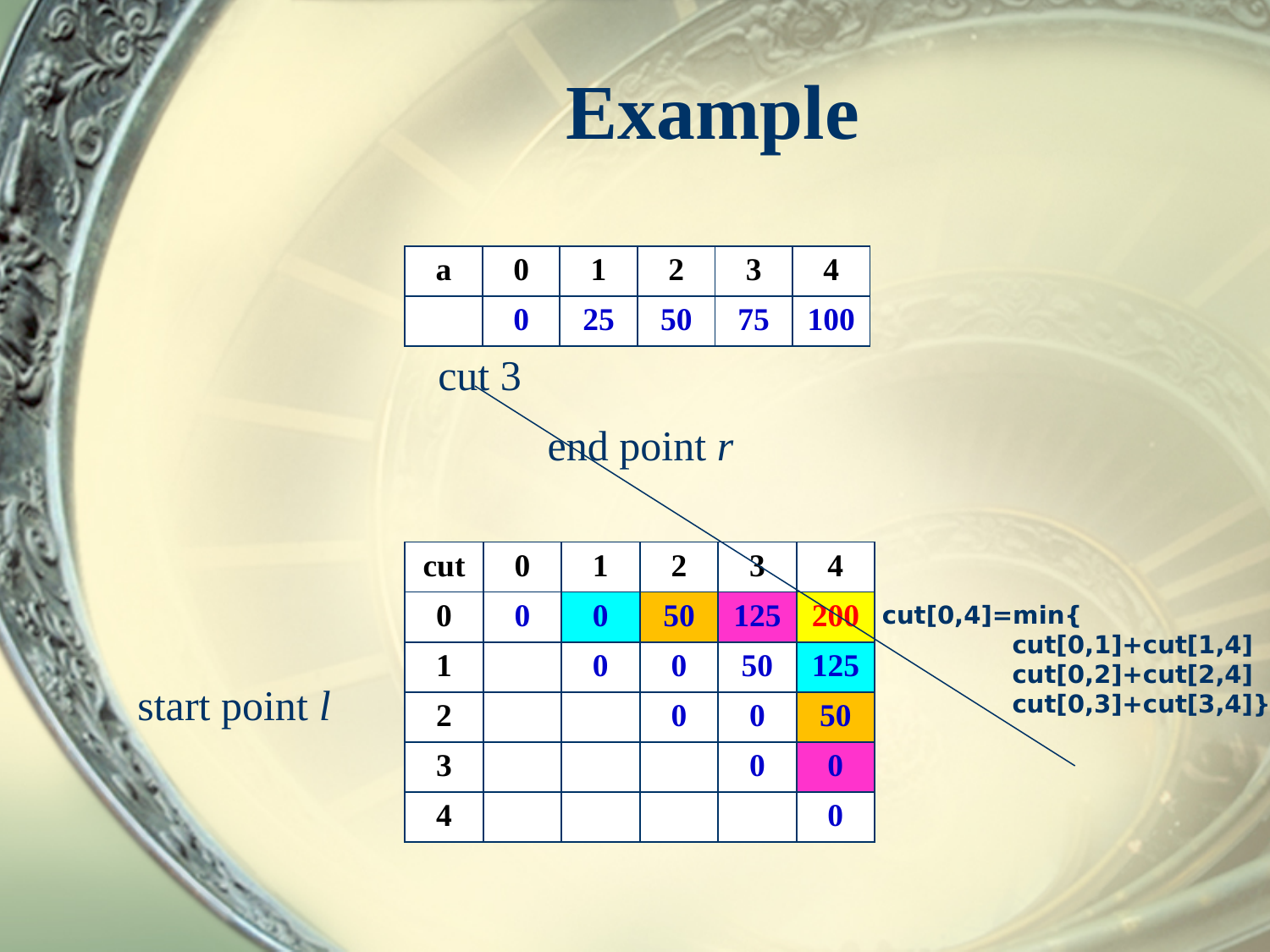

# Example
| a | 0 | 1 | 2 | 3 | 4 |
| --- | --- | --- | --- | --- | --- |
|  | 0 | 25 | 50 | 75 | 100 |
cut 3
end point r
| cut | 0 | 1 | 2 | 3 | 4 |
| --- | --- | --- | --- | --- | --- |
| 0 | 0 | 0 | 50 | 125 | 200 |
| 1 |  | 0 | 0 | 50 | 125 |
| 2 |  |  | 0 | 0 | 50 |
| 3 |  |  |  | 0 | 0 |
| 4 |  |  |  |  | 0 |
cut[0,4]=min{
               cut[0,1]+cut[1,4]
               cut[0,2]+cut[2,4]
               cut[0,3]+cut[3,4]}
start point l